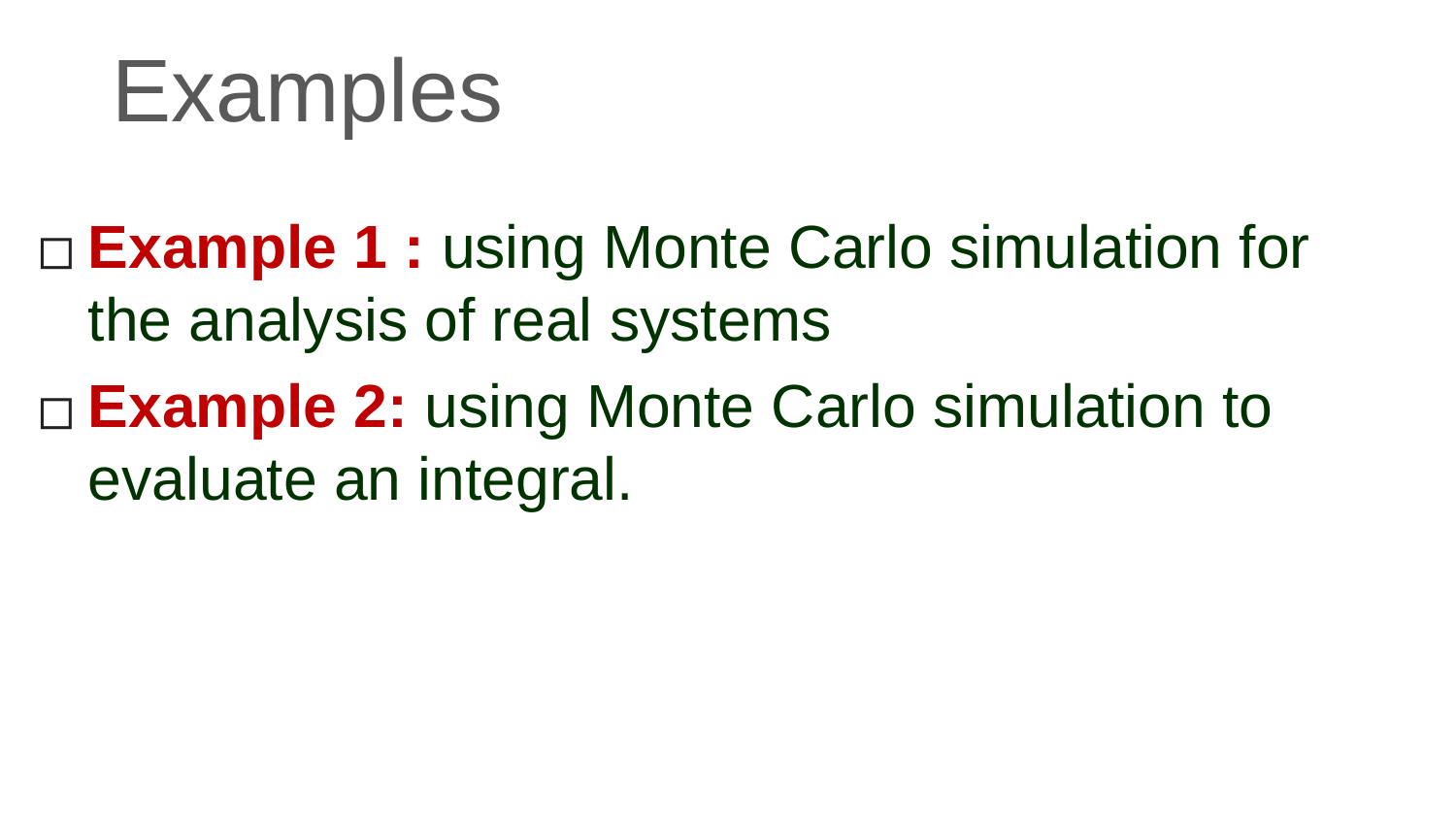

# Examples
Example 1 : using Monte Carlo simulation for the analysis of real systems
Example 2: using Monte Carlo simulation to evaluate an integral.